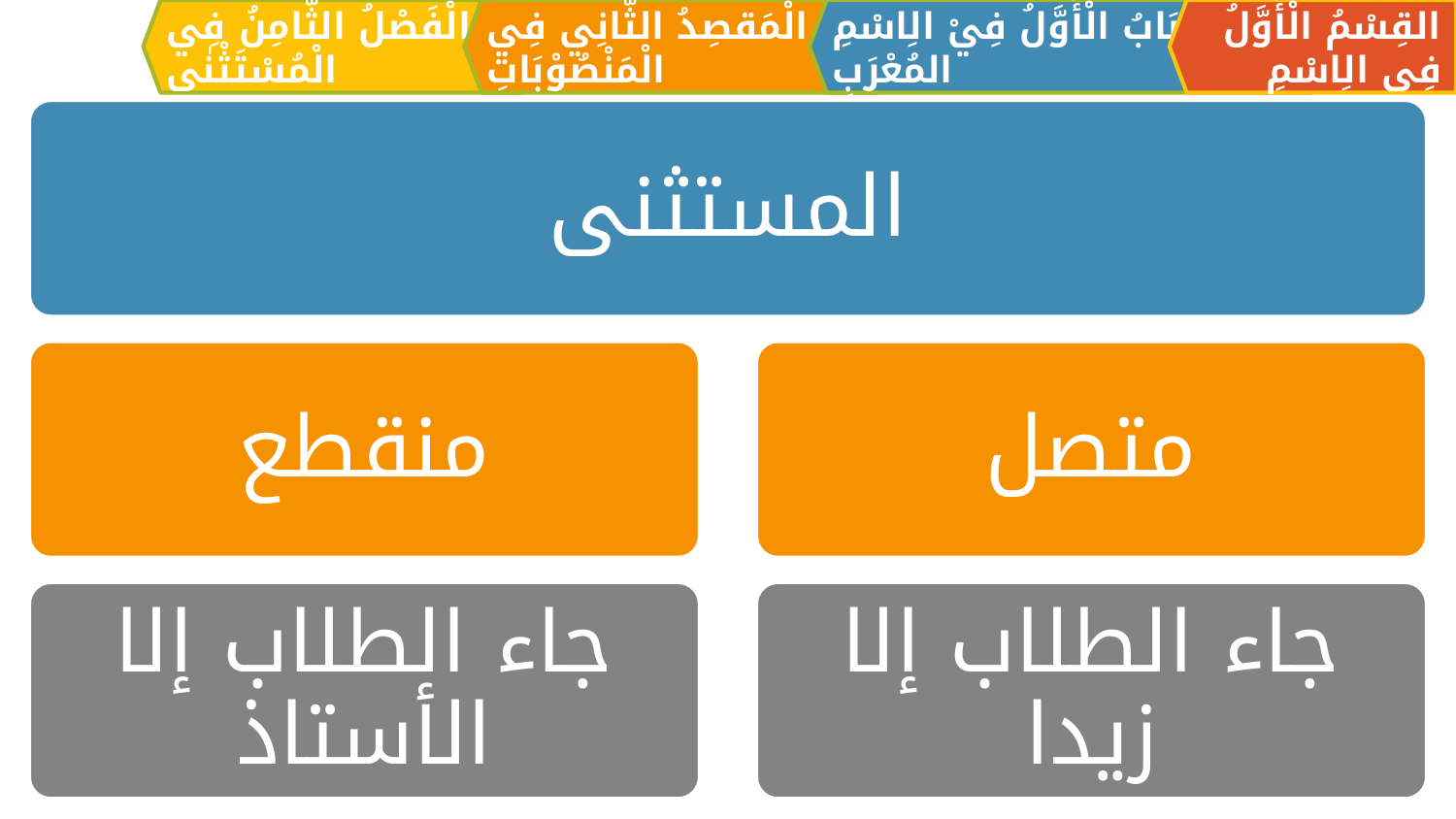

الْمَقصِدُ الثَّانِي فِي الْمَنْصُوْبَاتِ
القِسْمُ الْأَوَّلُ فِي الِاسْمِ
اَلبَابُ الْأَوَّلُ فِيْ الِاسْمِ المُعْرَبِ
الْفَصْلُ الثَّامِنُ فِي الْمُسْتَثْنٰی
المستثنی
منقطع
متصل
جاء الطلاب إلا الأستاذ
جاء الطلاب إلا زيدا